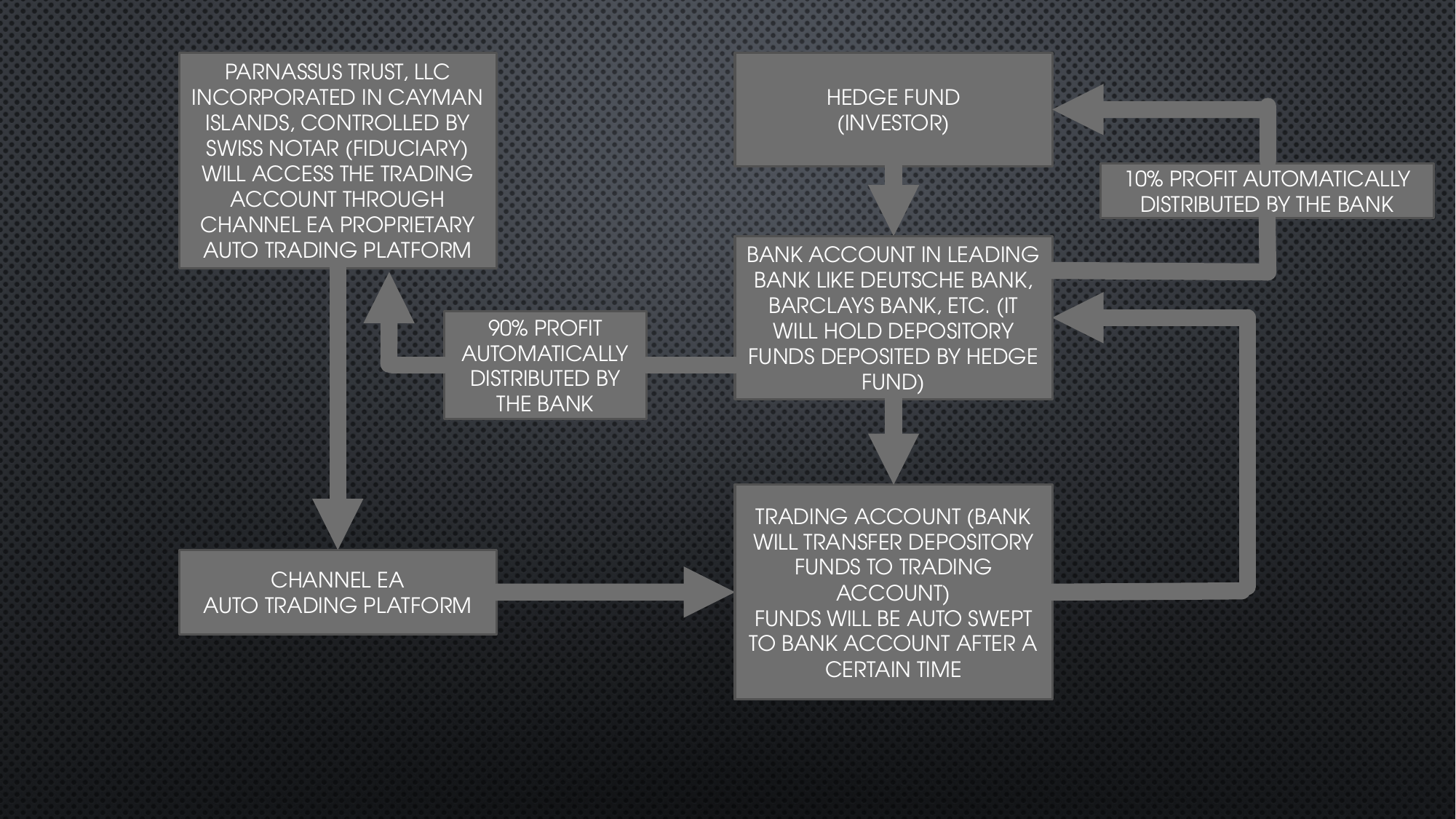

PARNASSUS TRUST, LLC INCORPORATED IN CAYMAN ISLANDS, CONTROLLED BY SWISS NOTAR (FIDUCIARY)
WILL ACCESS THE TRADING ACCOUNT THROUGH CHANNEL EA PROPRIETARY AUTO TRADING PLATFORM
HEDGE FUND
(INVESTOR)
10% PROFIT AUTOMATICALLY DISTRIBUTED BY THE BANK
BANK ACCOUNT IN LEADING BANK LIKE DEUTSCHE BANK, BARCLAYS BANK, ETC. (IT WILL HOLD DEPOSITORY FUNDS DEPOSITED BY HEDGE FUND)
90% PROFIT AUTOMATICALLY DISTRIBUTED BY THE BANK
TRADING ACCOUNT (BANK WILL TRANSFER DEPOSITORY FUNDS TO TRADING ACCOUNT)
FUNDS WILL BE AUTO SWEPT TO BANK ACCOUNT AFTER A CERTAIN TIME
CHANNEL EA
AUTO TRADING PLATFORM